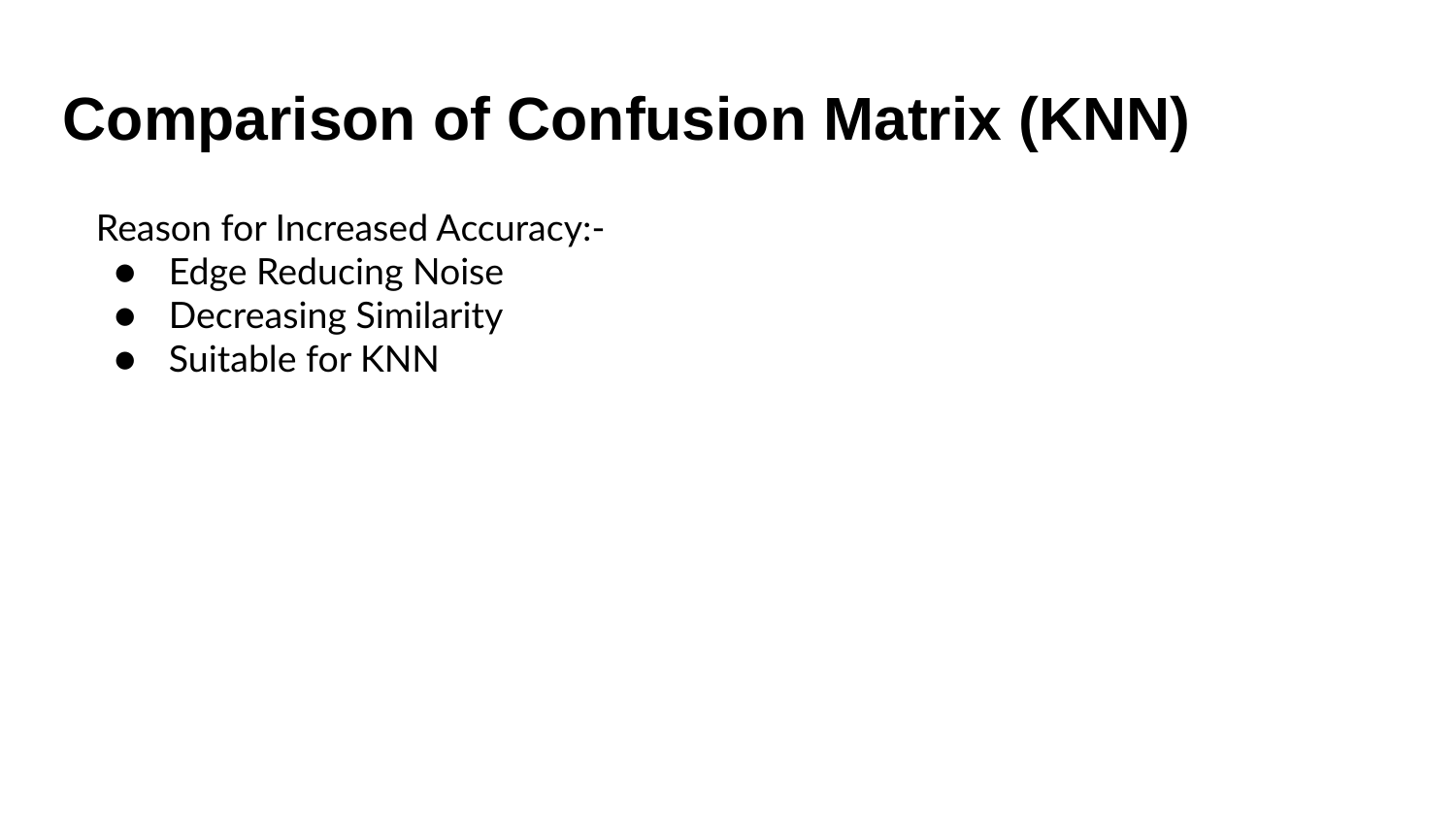

# Comparison of Confusion Matrix (KNN)

Reason for Increased Accuracy:-
Edge Reducing Noise
Decreasing Similarity
Suitable for KNN